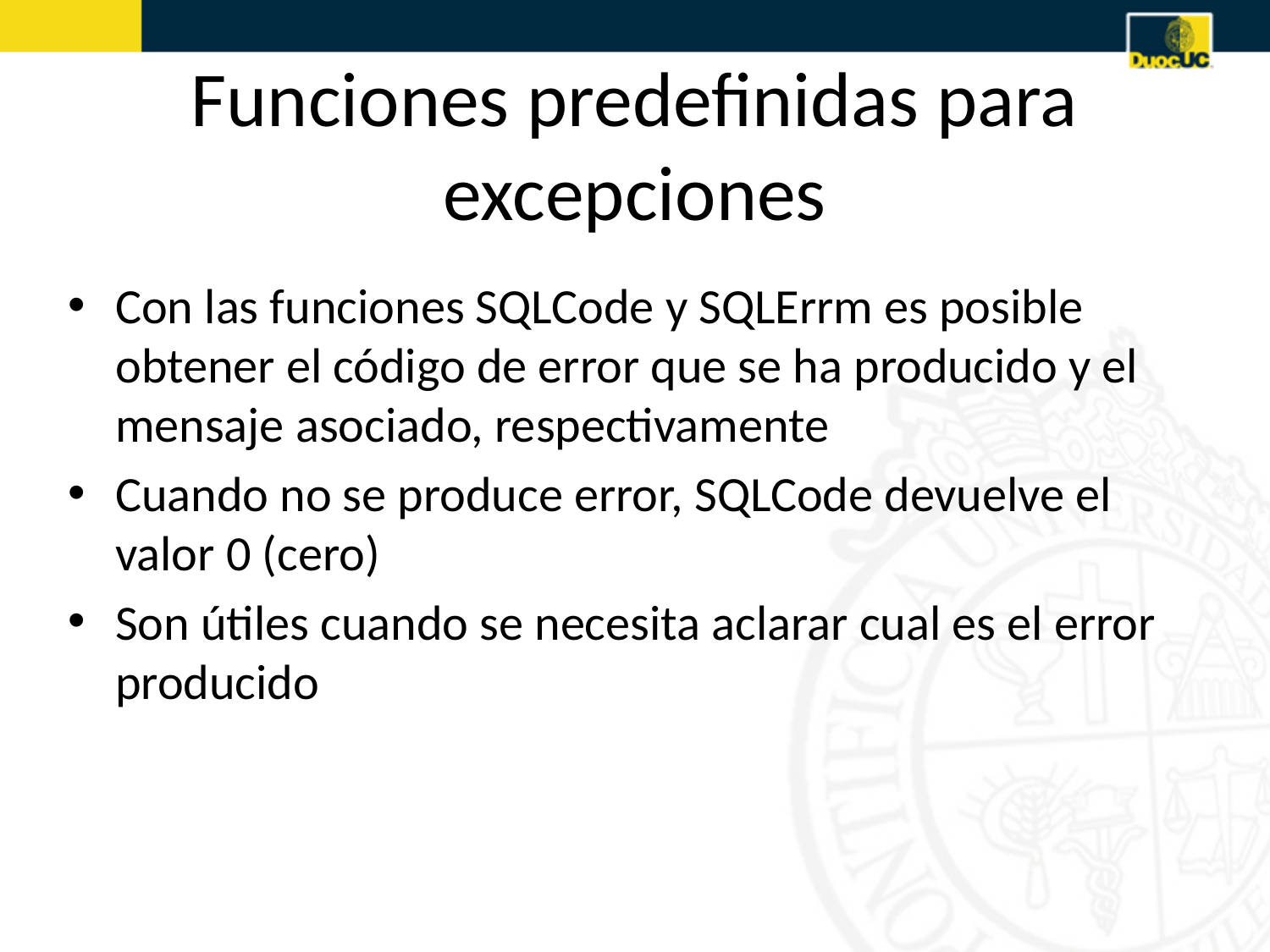

# Funciones predefinidas para excepciones
Con las funciones SQLCode y SQLErrm es posible obtener el código de error que se ha producido y el mensaje asociado, respectivamente
Cuando no se produce error, SQLCode devuelve el valor 0 (cero)
Son útiles cuando se necesita aclarar cual es el error producido